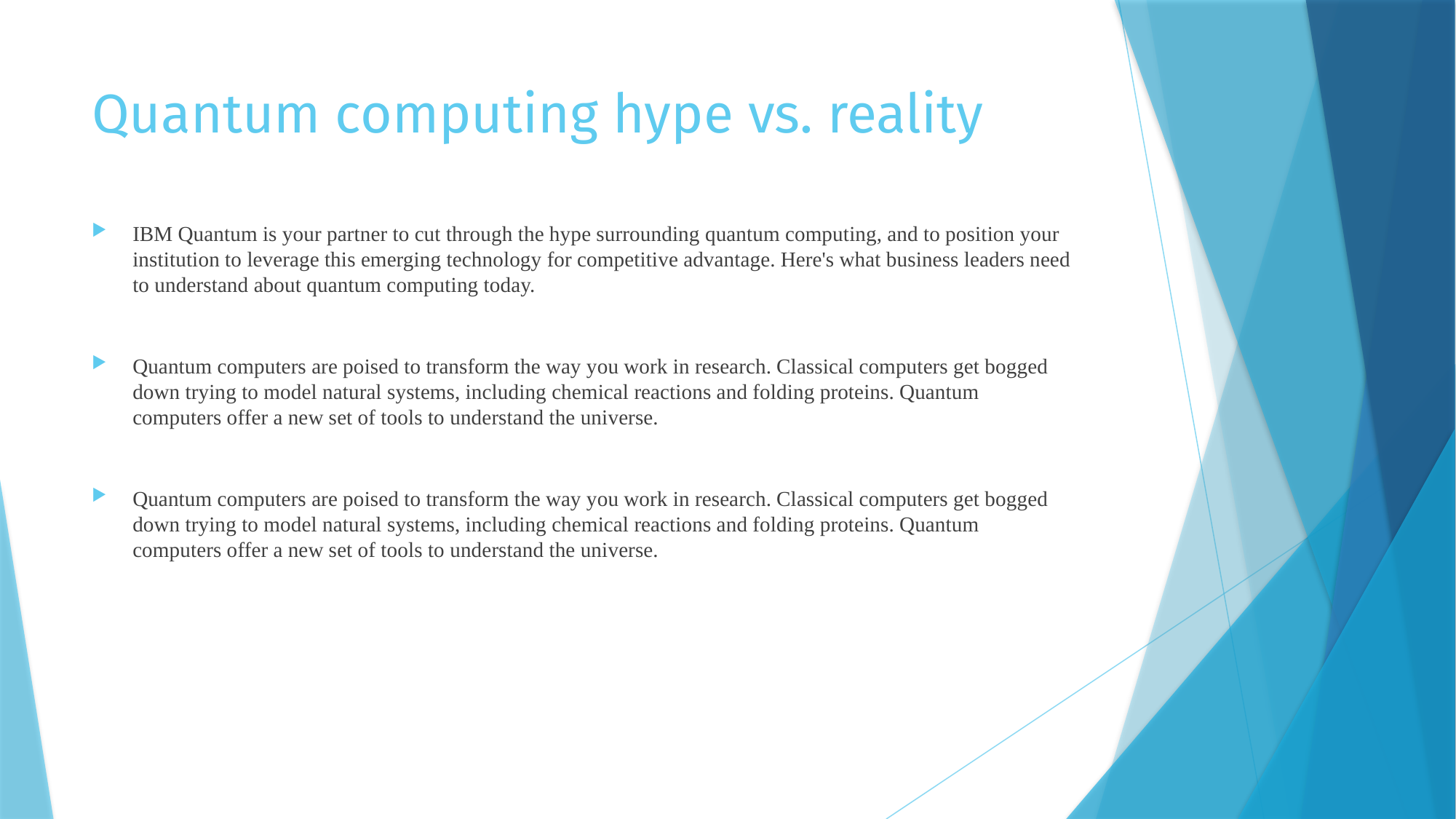

# Quantum computing hype vs. reality
IBM Quantum is your partner to cut through the hype surrounding quantum computing, and to position your institution to leverage this emerging technology for competitive advantage. Here's what business leaders need to understand about quantum computing today.

Quantum computers are poised to transform the way you work in research. Classical computers get bogged down trying to model natural systems, including chemical reactions and folding proteins. Quantum computers offer a new set of tools to understand the universe.

Quantum computers are poised to transform the way you work in research. Classical computers get bogged down trying to model natural systems, including chemical reactions and folding proteins. Quantum computers offer a new set of tools to understand the universe.